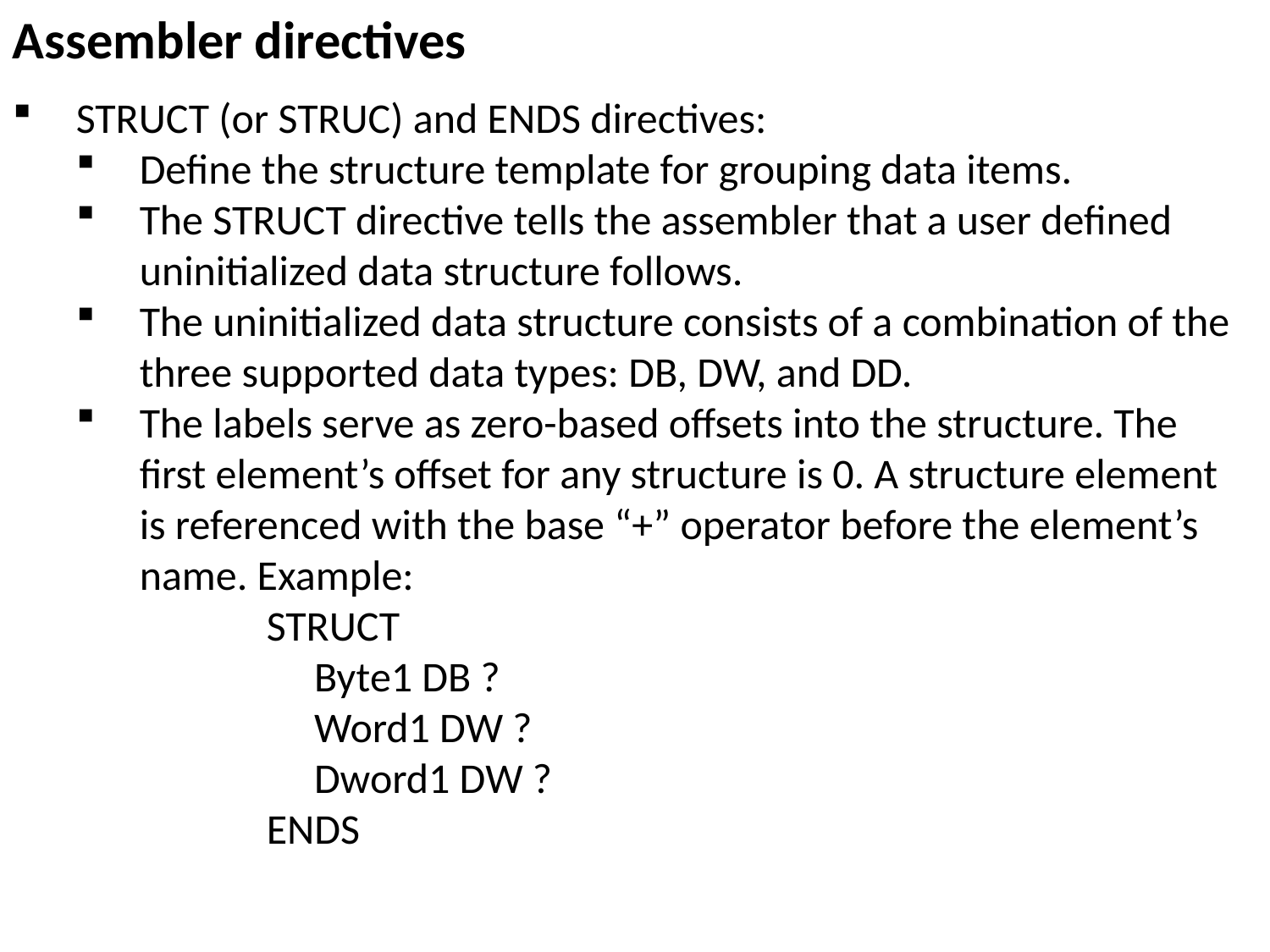

Assembler directives
STRUCT (or STRUC) and ENDS directives:
Define the structure template for grouping data items.
The STRUCT directive tells the assembler that a user defined uninitialized data structure follows.
The uninitialized data structure consists of a combination of the three supported data types: DB, DW, and DD.
The labels serve as zero-based offsets into the structure. The first element’s offset for any structure is 0. A structure element is referenced with the base “+” operator before the element’s name. Example:
		STRUCT
		     Byte1 DB ?
		     Word1 DW ?
		     Dword1 DW ?
		ENDS